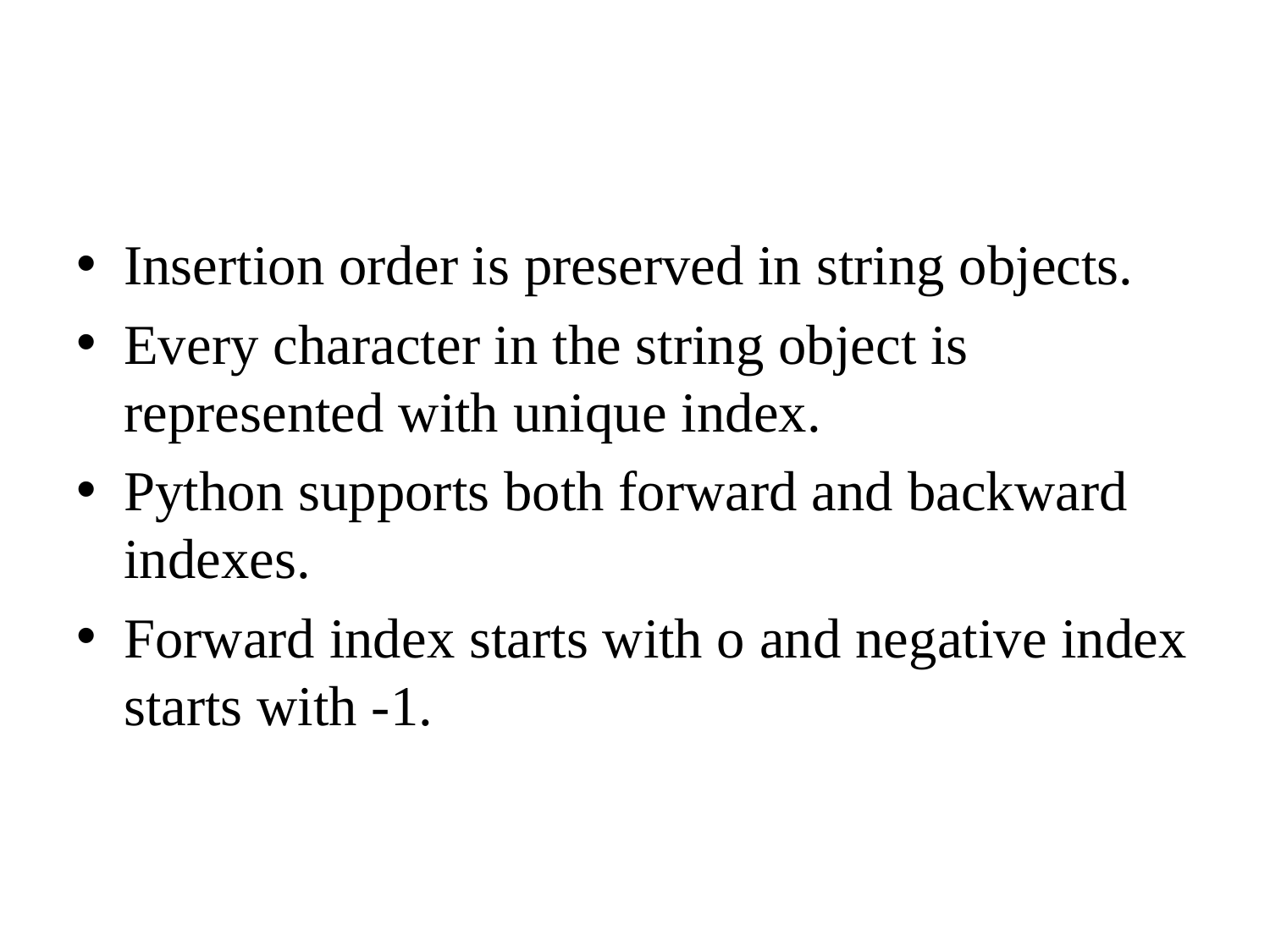

Insertion order is preserved in string objects.
Every character in the string object is represented with unique index.
Python supports both forward and backward indexes.
Forward index starts with o and negative index starts with -1.